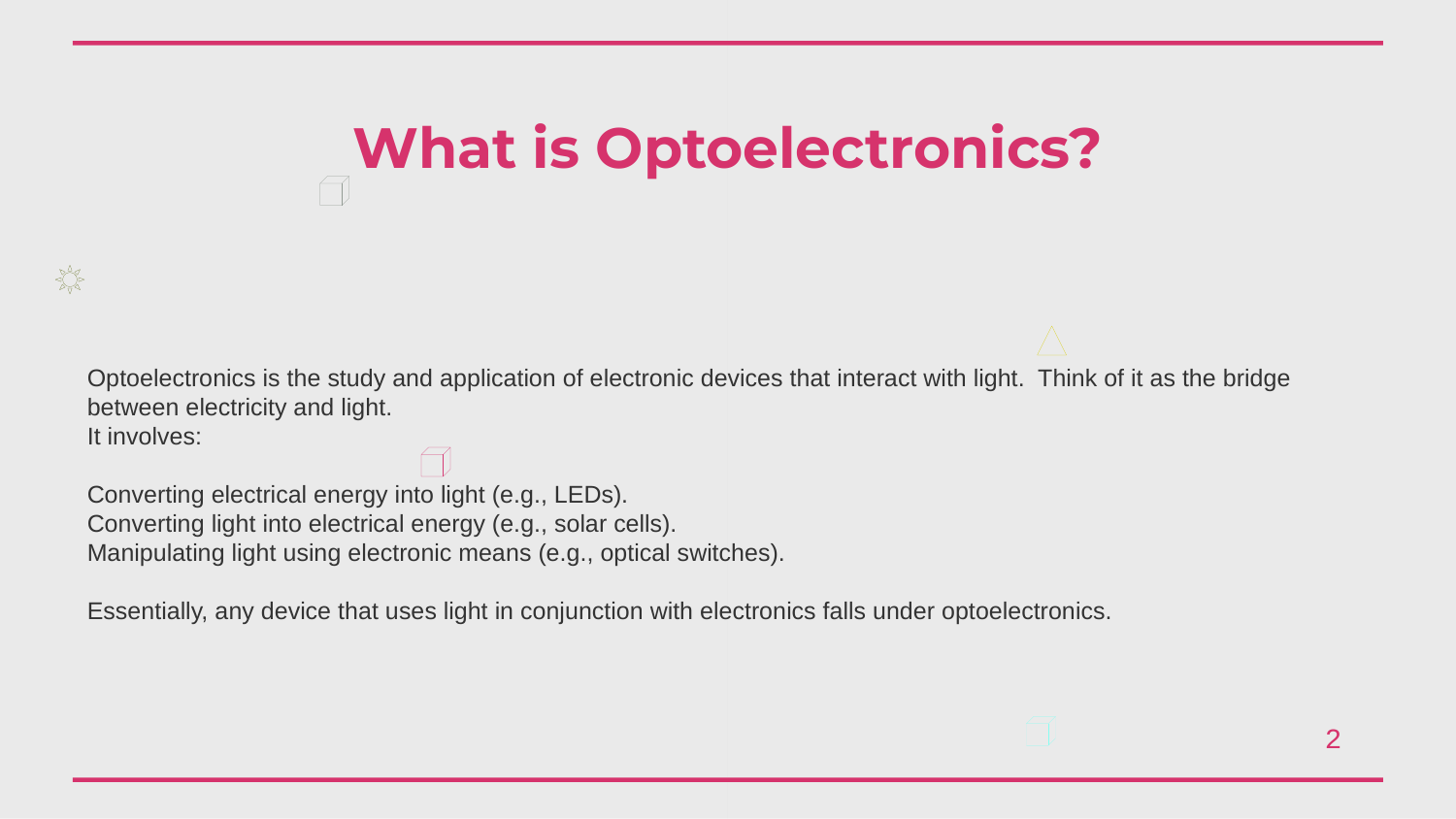

What is Optoelectronics?

Optoelectronics is the study and application of electronic devices that interact with light.  Think of it as the bridge between electricity and light.
It involves:

Converting electrical energy into light (e.g., LEDs).
Converting light into electrical energy (e.g., solar cells).
Manipulating light using electronic means (e.g., optical switches).

Essentially, any device that uses light in conjunction with electronics falls under optoelectronics.

2